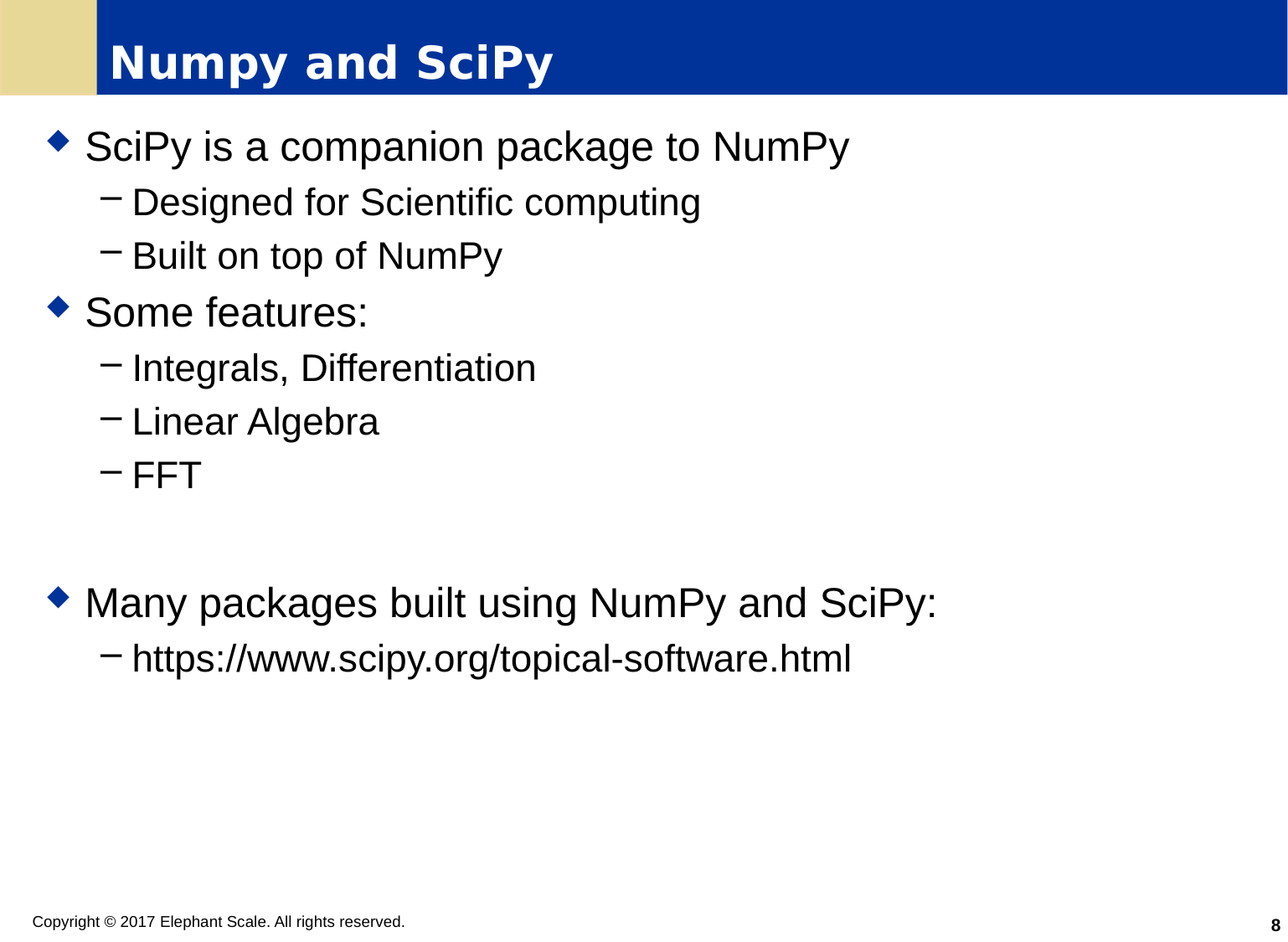

# Numpy and SciPy
SciPy is a companion package to NumPy
Designed for Scientific computing
Built on top of NumPy
Some features:
Integrals, Differentiation
Linear Algebra
FFT

Many packages built using NumPy and SciPy:
https://www.scipy.org/topical-software.html
8
Copyright © 2017 Elephant Scale. All rights reserved.